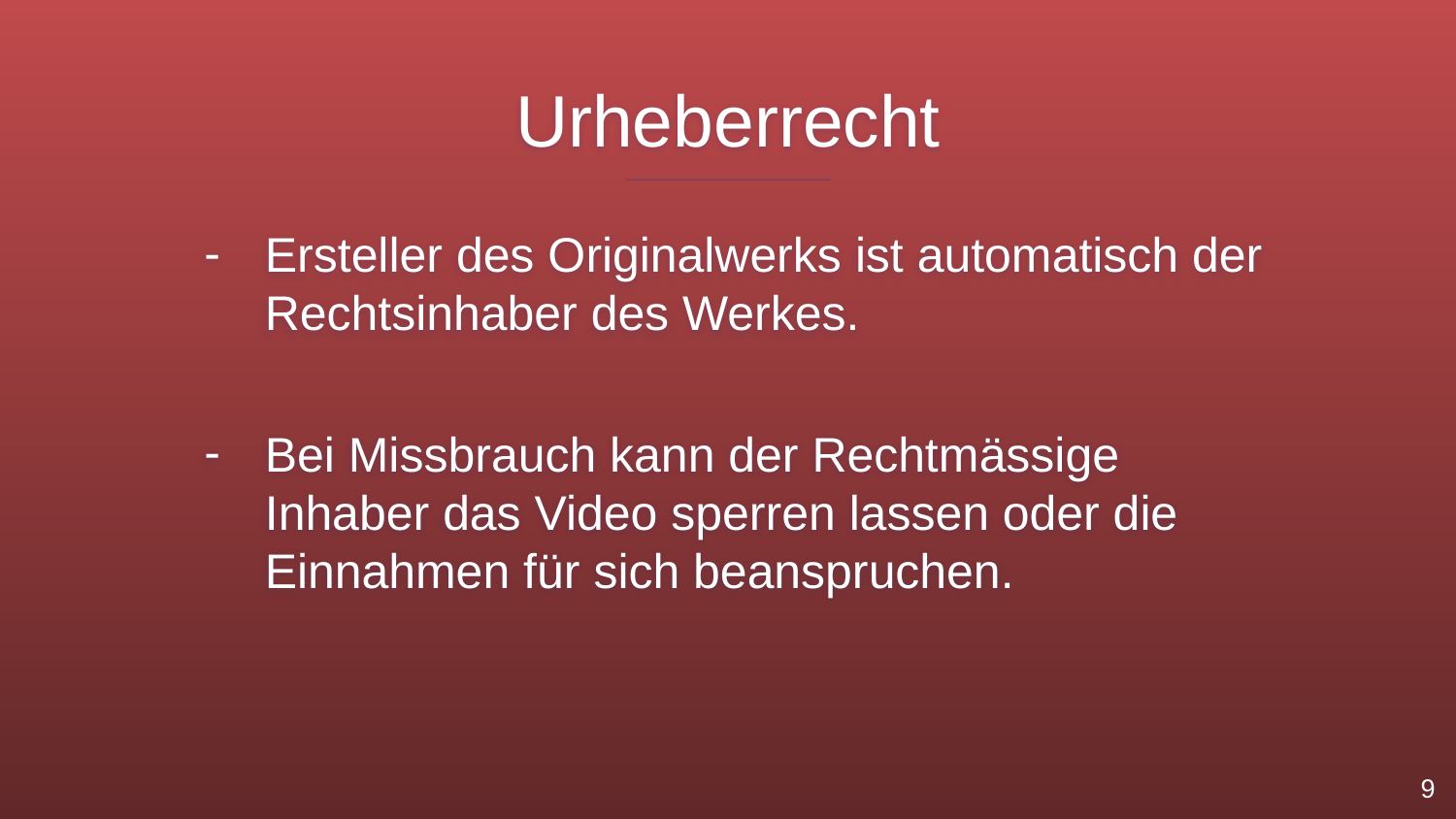

# Urheberrecht
Ersteller des Originalwerks ist automatisch der Rechtsinhaber des Werkes.

Bei Missbrauch kann der Rechtmässige Inhaber das Video sperren lassen oder die Einnahmen für sich beanspruchen.
9